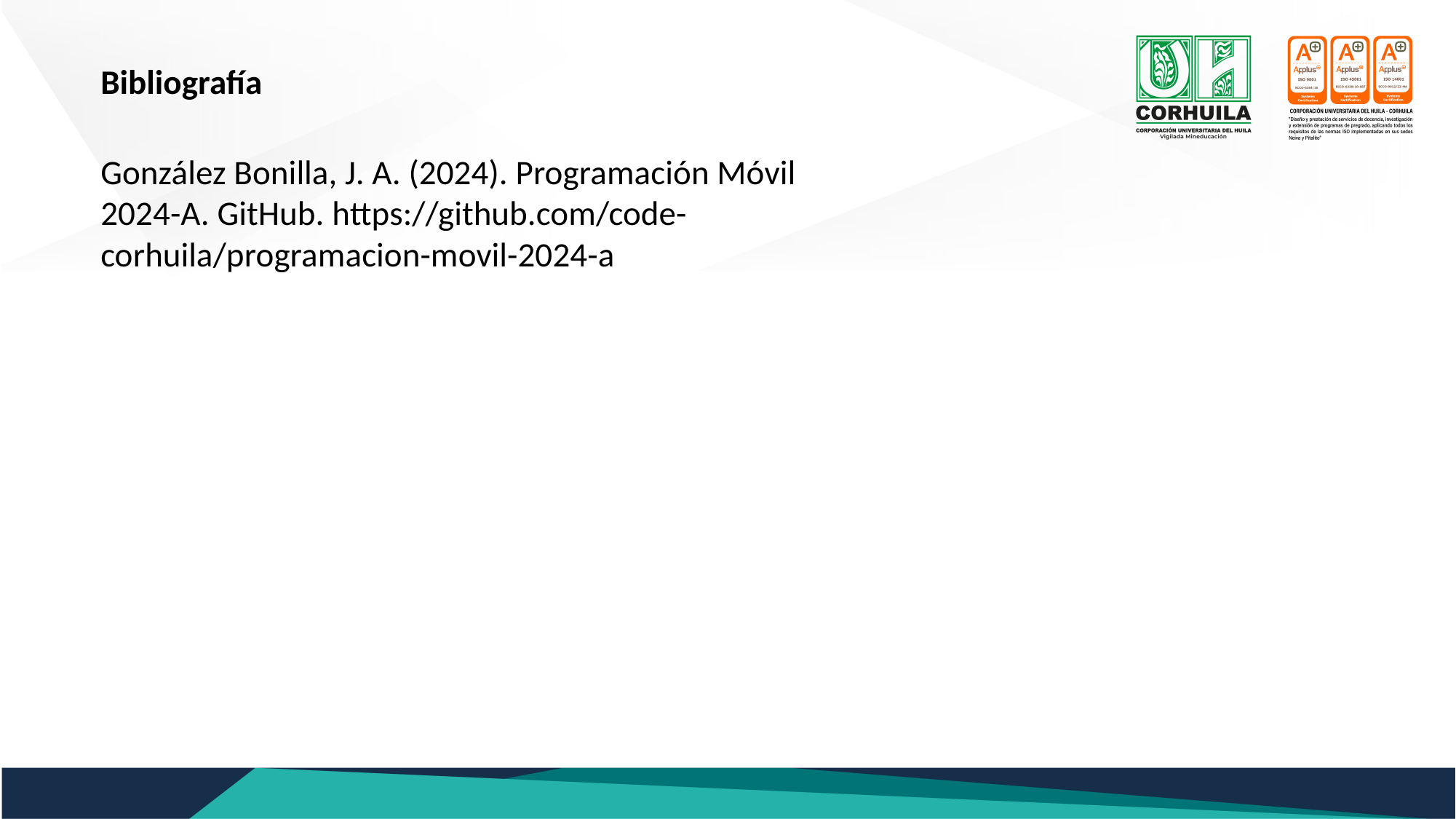

Bibliografía
González Bonilla, J. A. (2024). Programación Móvil 2024-A. GitHub. https://github.com/code-corhuila/programacion-movil-2024-a